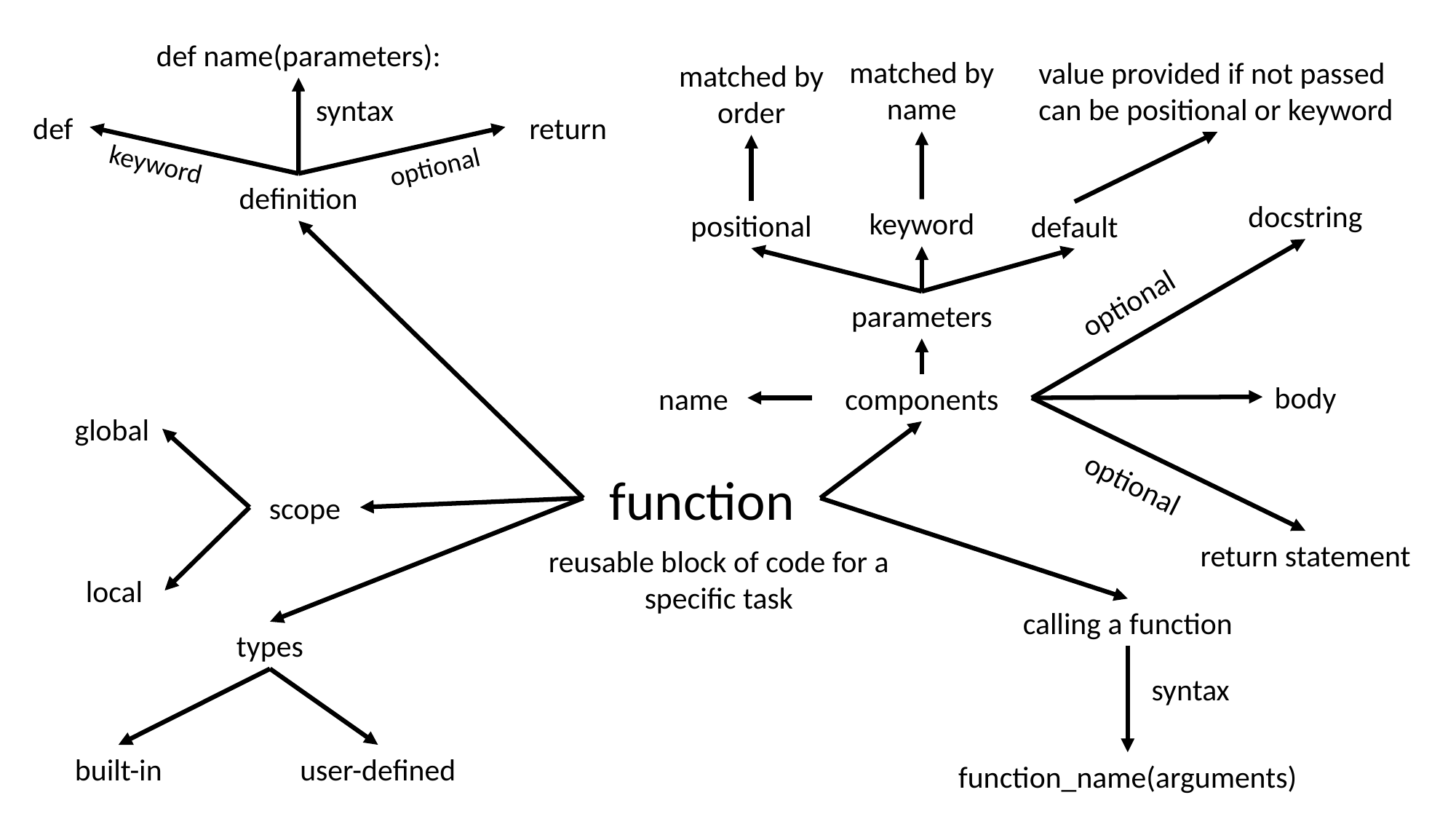

def name(parameters):
matched by name
value provided if not passed
can be positional or keyword
matched by order
syntax
def
return
keyword
optional
definition
docstring
keyword
positional
default
optional
parameters
body
name
components
global
optional
function
scope
return statement
reusable block of code for a specific task
local
calling a function
types
syntax
built-in
user-defined
function_name(arguments)